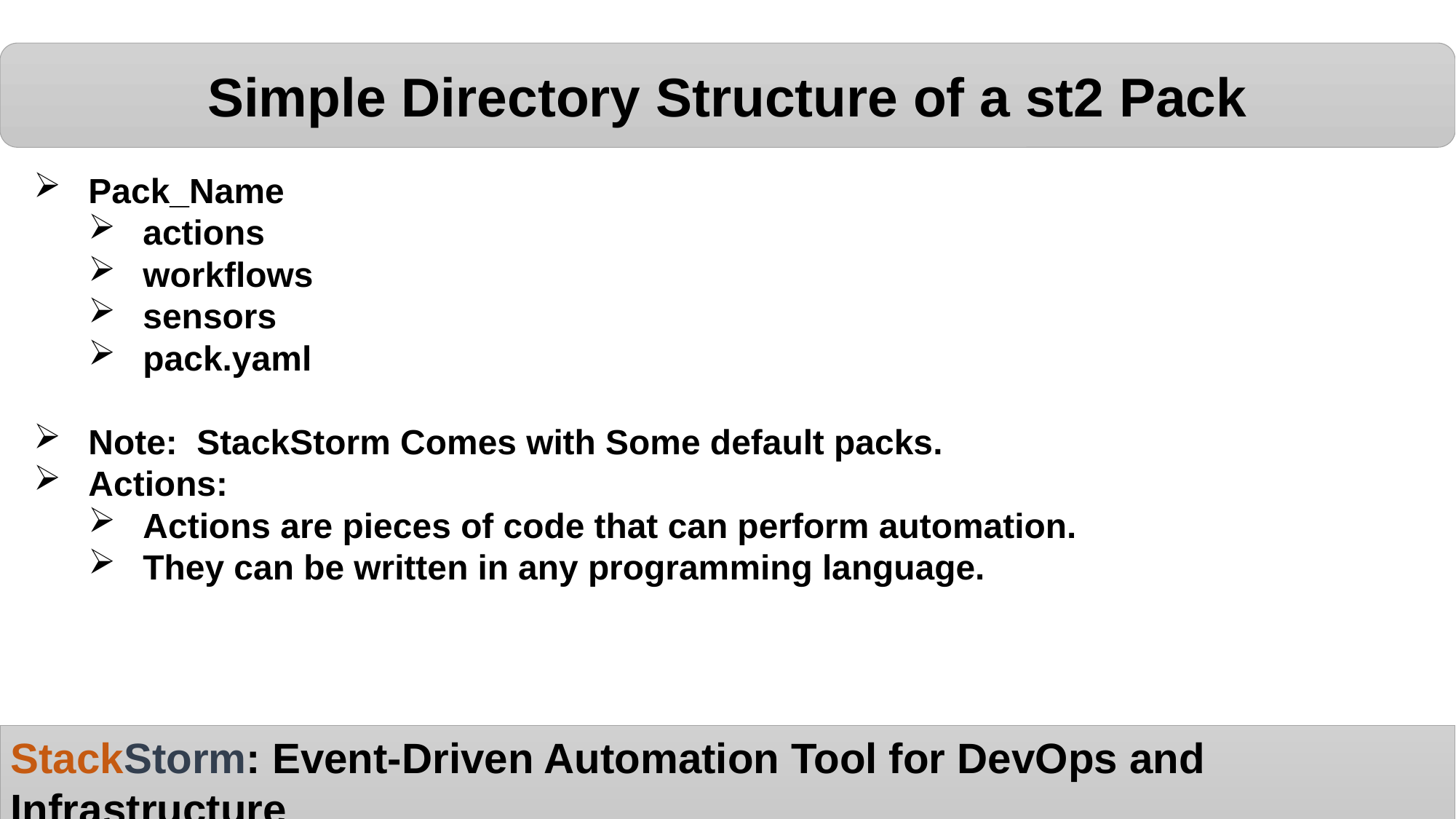

Simple Directory Structure of a st2 Pack
Pack_Name
actions
workflows
sensors
pack.yaml

Note:  StackStorm Comes with Some default packs.
Actions:
Actions are pieces of code that can perform automation.
They can be written in any programming language.
StackStorm: Event-Driven Automation Tool for DevOps and Infrastructure